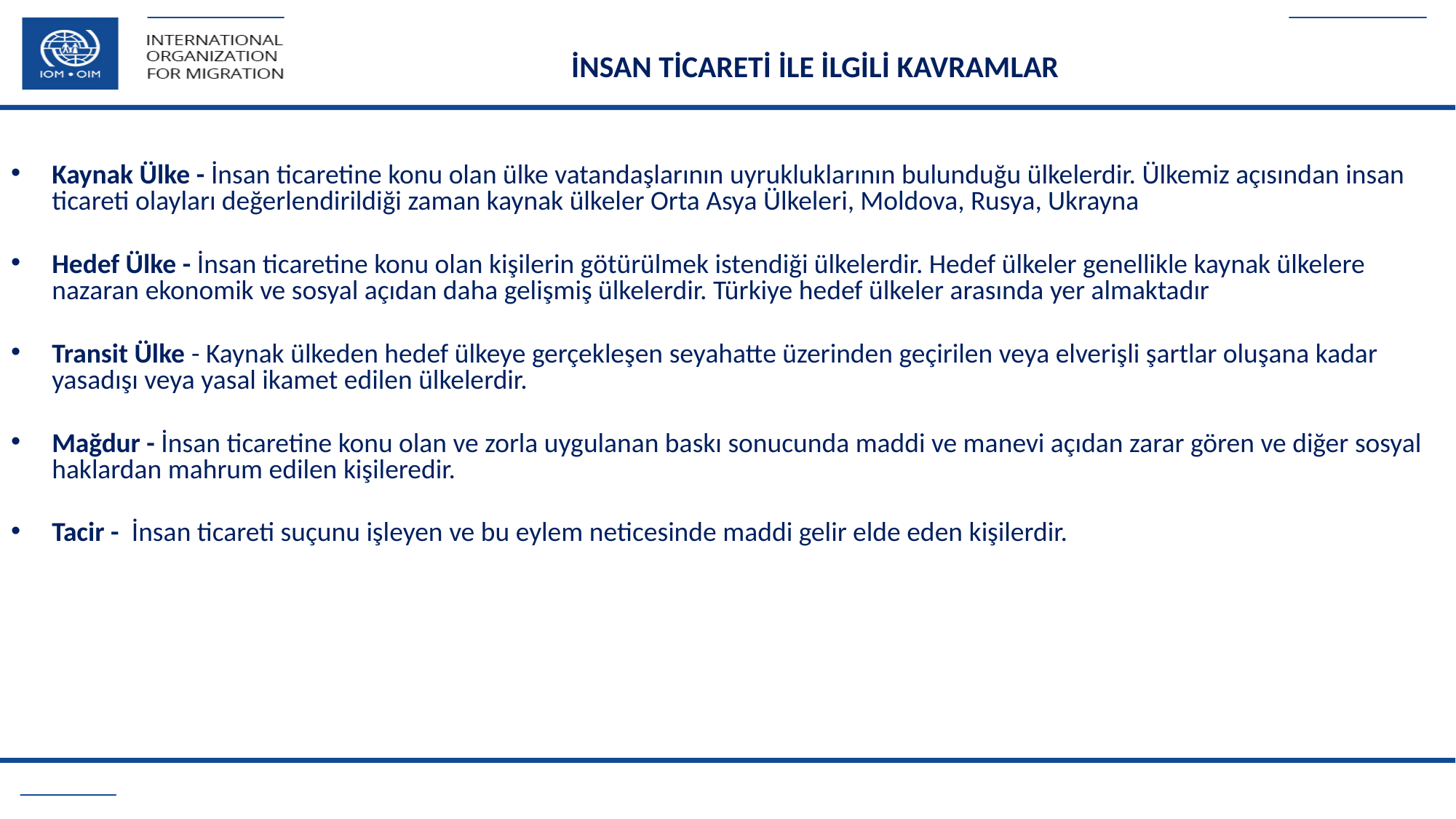

İNSAN TİCARETİ İLE İLGİLİ KAVRAMLAR

Kaynak Ülke - İnsan ticaretine konu olan ülke vatandaşlarının uyrukluklarının bulunduğu ülkelerdir. Ülkemiz açısından insan ticareti olayları değerlendirildiği zaman kaynak ülkeler Orta Asya Ülkeleri, Moldova, Rusya, Ukrayna

Hedef Ülke - İnsan ticaretine konu olan kişilerin götürülmek istendiği ülkelerdir. Hedef ülkeler genellikle kaynak ülkelere nazaran ekonomik ve sosyal açıdan daha gelişmiş ülkelerdir. Türkiye hedef ülkeler arasında yer almaktadır

Transit Ülke - Kaynak ülkeden hedef ülkeye gerçekleşen seyahatte üzerinden geçirilen veya elverişli şartlar oluşana kadar yasadışı veya yasal ikamet edilen ülkelerdir.

Mağdur - İnsan ticaretine konu olan ve zorla uygulanan baskı sonucunda maddi ve manevi açıdan zarar gören ve diğer sosyal haklardan mahrum edilen kişileredir.

Tacir -  İnsan ticareti suçunu işleyen ve bu eylem neticesinde maddi gelir elde eden kişilerdir.